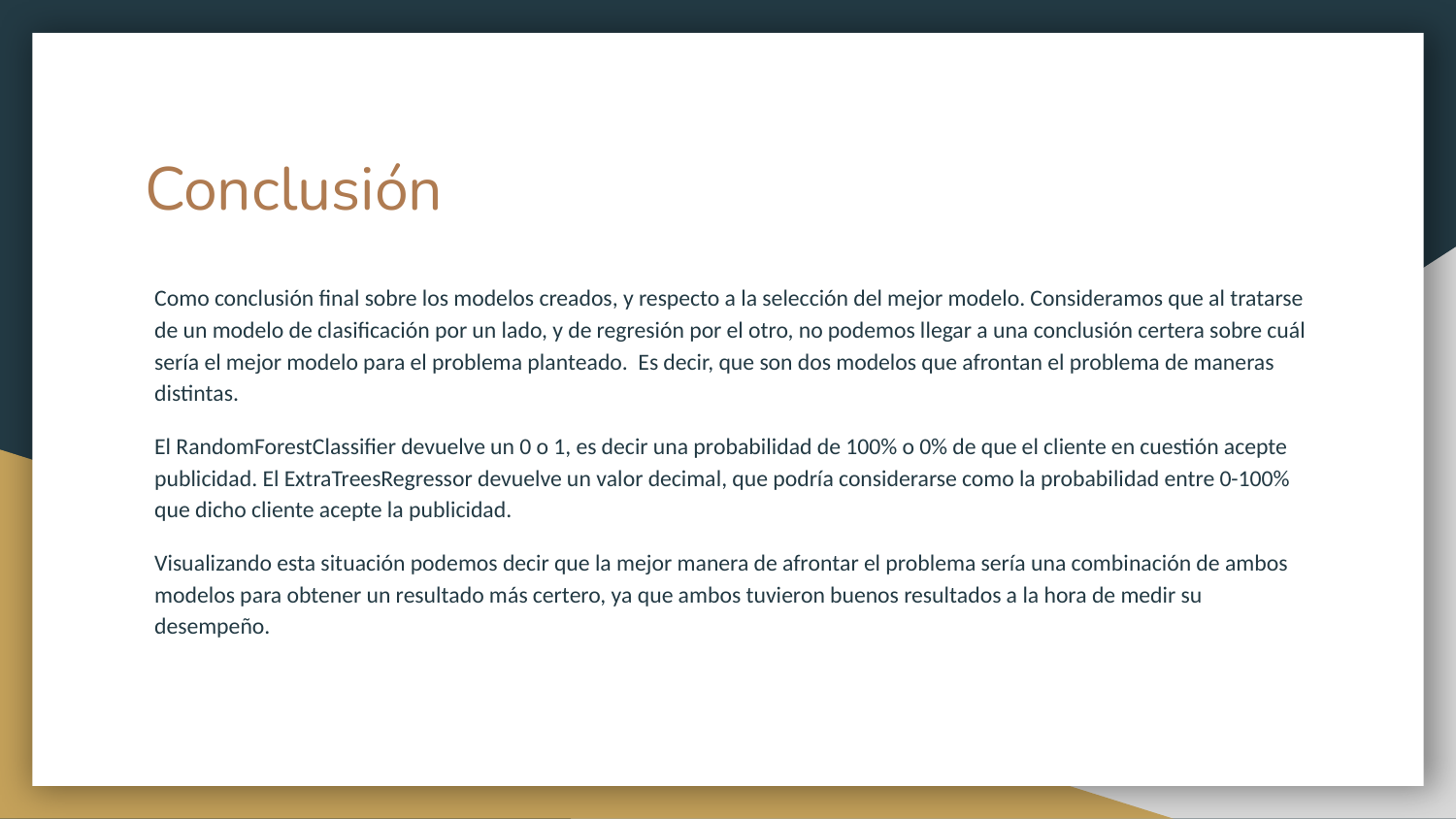

# Conclusión
Como conclusión final sobre los modelos creados, y respecto a la selección del mejor modelo. Consideramos que al tratarse de un modelo de clasificación por un lado, y de regresión por el otro, no podemos llegar a una conclusión certera sobre cuál sería el mejor modelo para el problema planteado.  Es decir, que son dos modelos que afrontan el problema de maneras distintas.
El RandomForestClassifier devuelve un 0 o 1, es decir una probabilidad de 100% o 0% de que el cliente en cuestión acepte publicidad. El ExtraTreesRegressor devuelve un valor decimal, que podría considerarse como la probabilidad entre 0-100% que dicho cliente acepte la publicidad.
Visualizando esta situación podemos decir que la mejor manera de afrontar el problema sería una combinación de ambos modelos para obtener un resultado más certero, ya que ambos tuvieron buenos resultados a la hora de medir su desempeño.